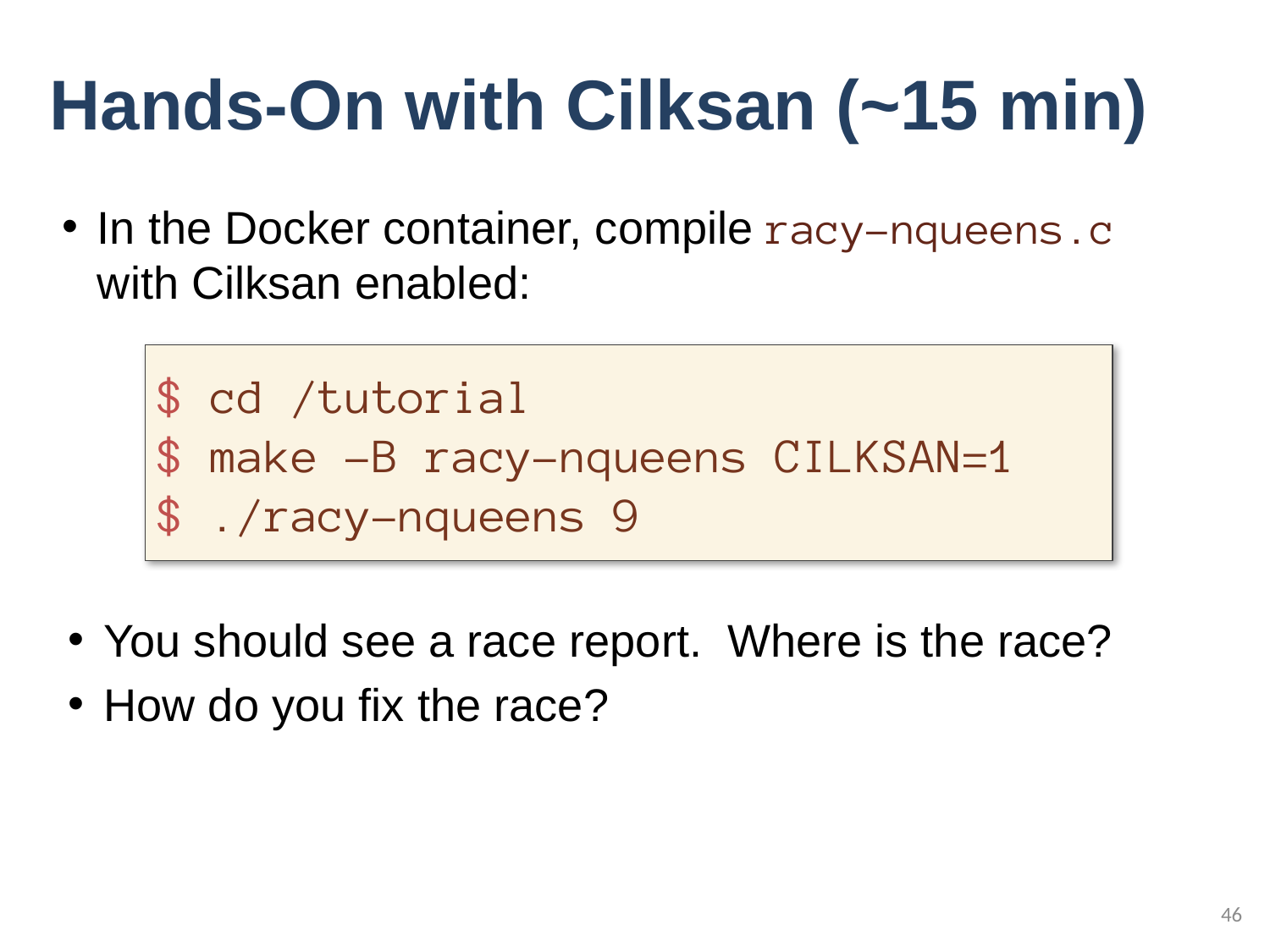

# Hands-On with Cilksan (~15 min)
In the Docker container, compile racy-nqueens.c with Cilksan enabled:
$ cd /tutorial
$ make -B racy-nqueens CILKSAN=1
$ ./racy-nqueens 9
You should see a race report.  Where is the race?
How do you fix the race?
46